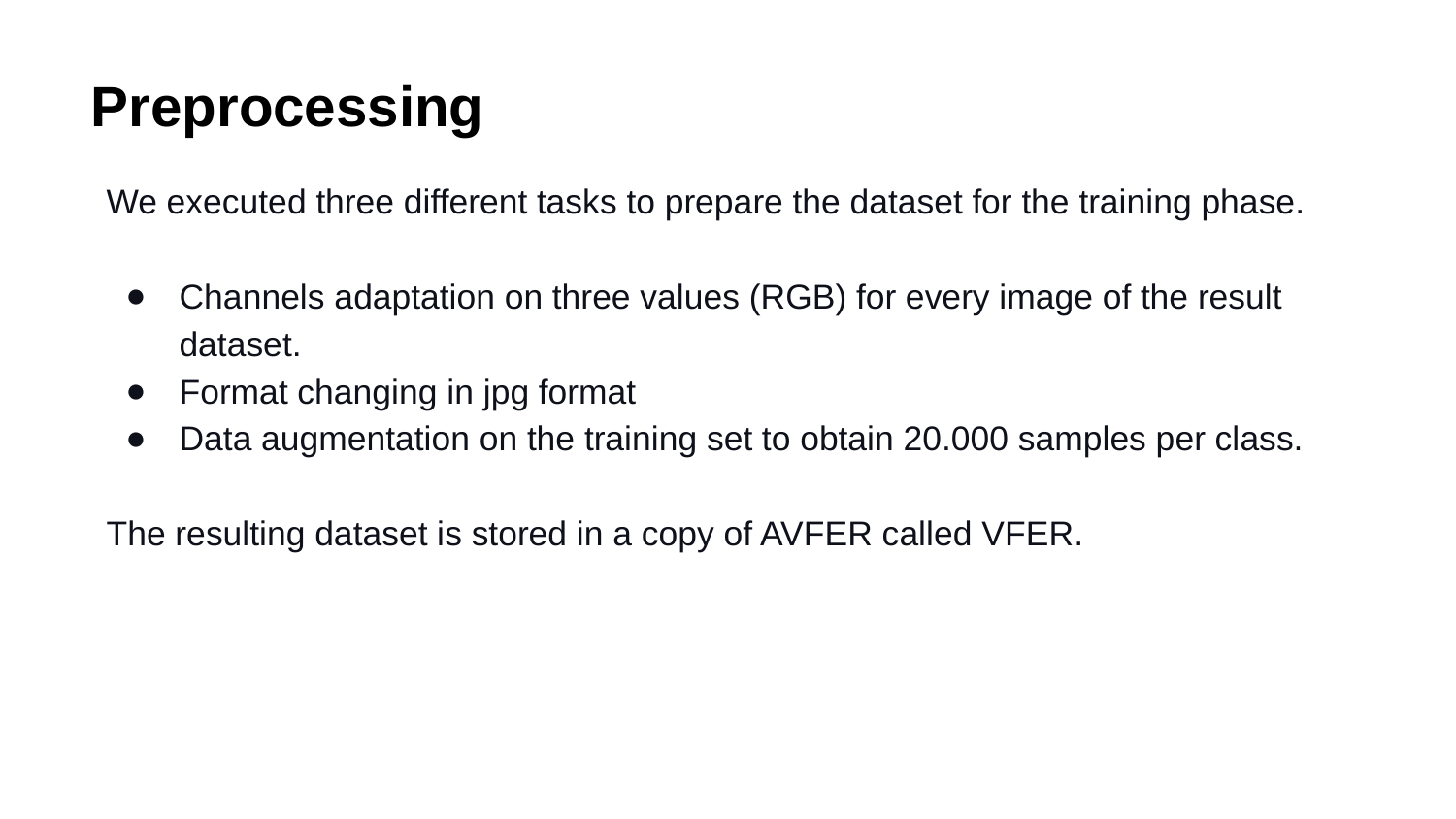

Preprocessing
We executed three different tasks to prepare the dataset for the training phase.

Channels adaptation on three values (RGB) for every image of the result dataset.
Format changing in jpg format
Data augmentation on the training set to obtain 20.000 samples per class.

The resulting dataset is stored in a copy of AVFER called VFER.